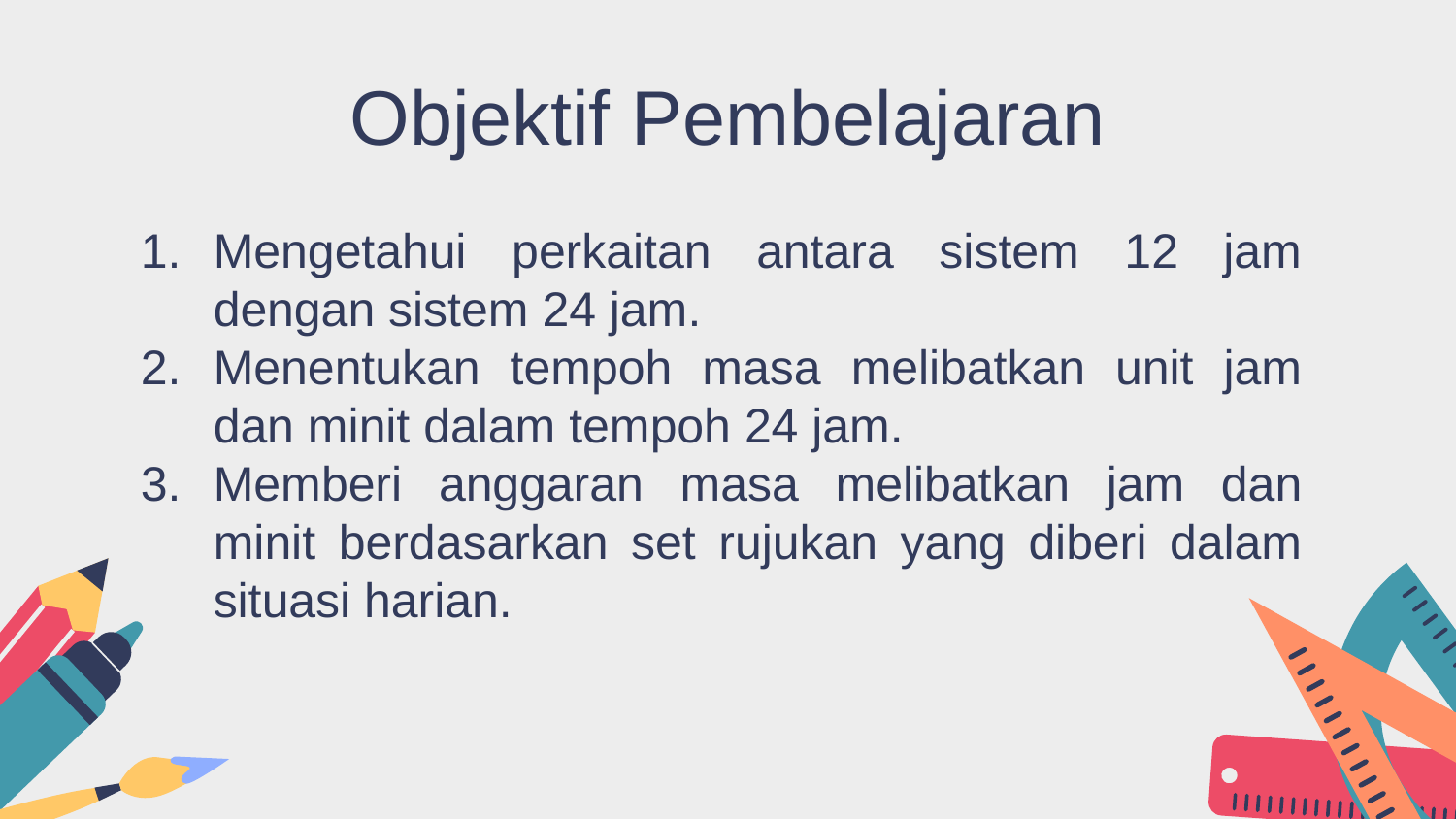

# Objektif Pembelajaran
Mengetahui perkaitan antara sistem 12 jam dengan sistem 24 jam.
Menentukan tempoh masa melibatkan unit jam dan minit dalam tempoh 24 jam.
Memberi anggaran masa melibatkan jam dan minit berdasarkan set rujukan yang diberi dalam situasi harian.